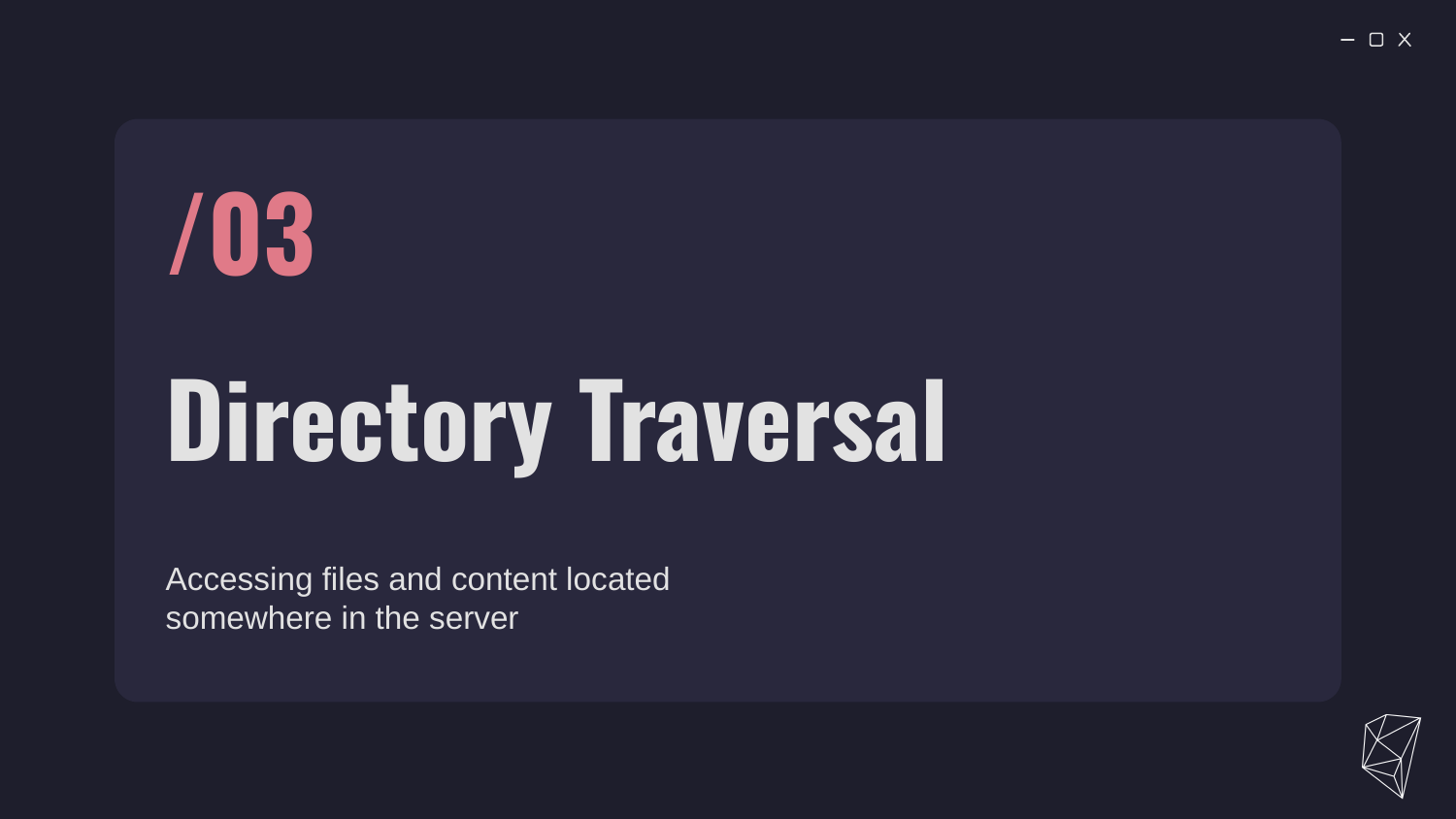

/03
# Directory Traversal
Accessing files and content located somewhere in the server